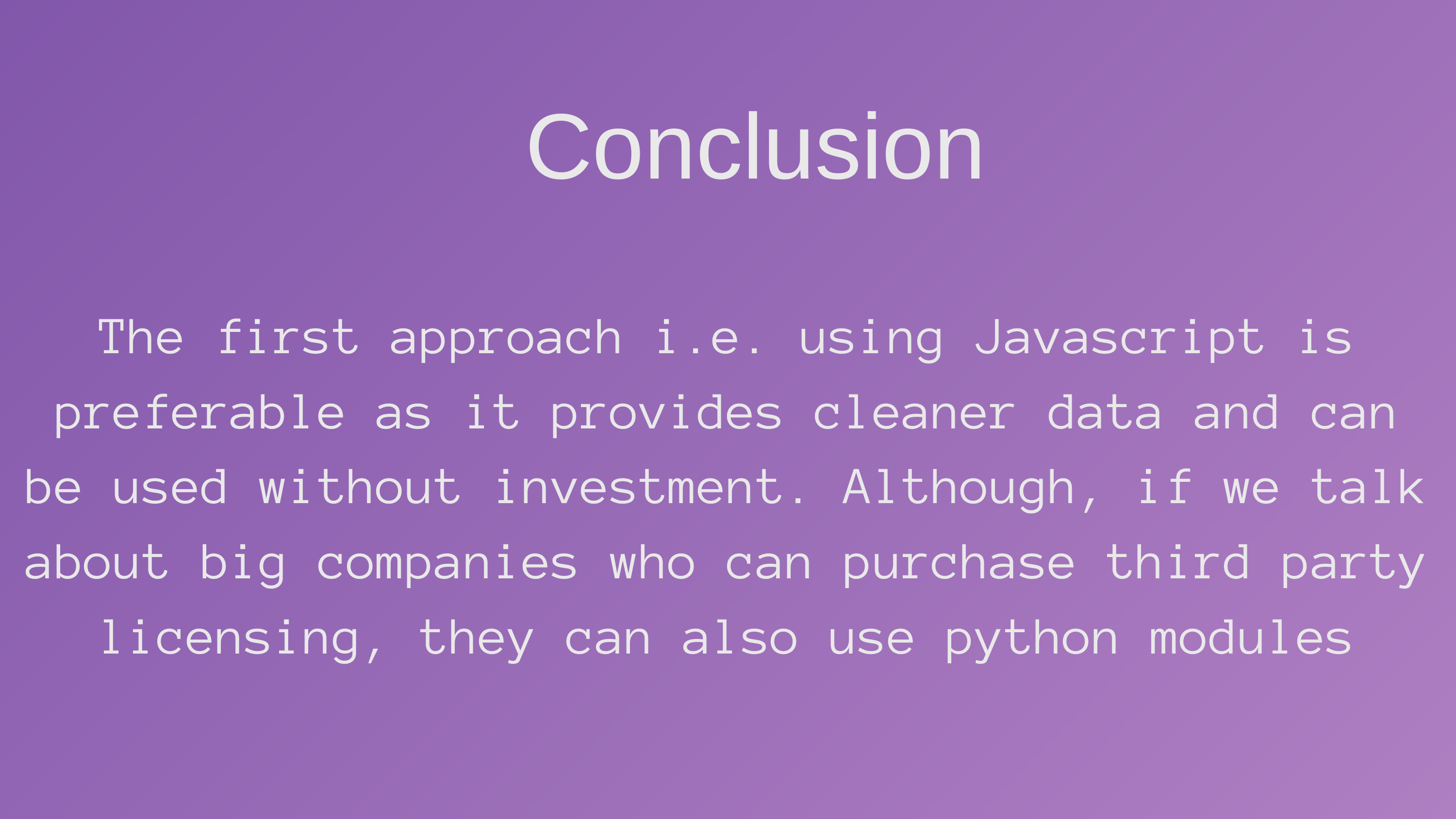

Conclusion
The first approach i.e. using Javascript is preferable as it provides cleaner data and can be used without investment. Although, if we talk about big companies who can purchase third party licensing, they can also use python modules